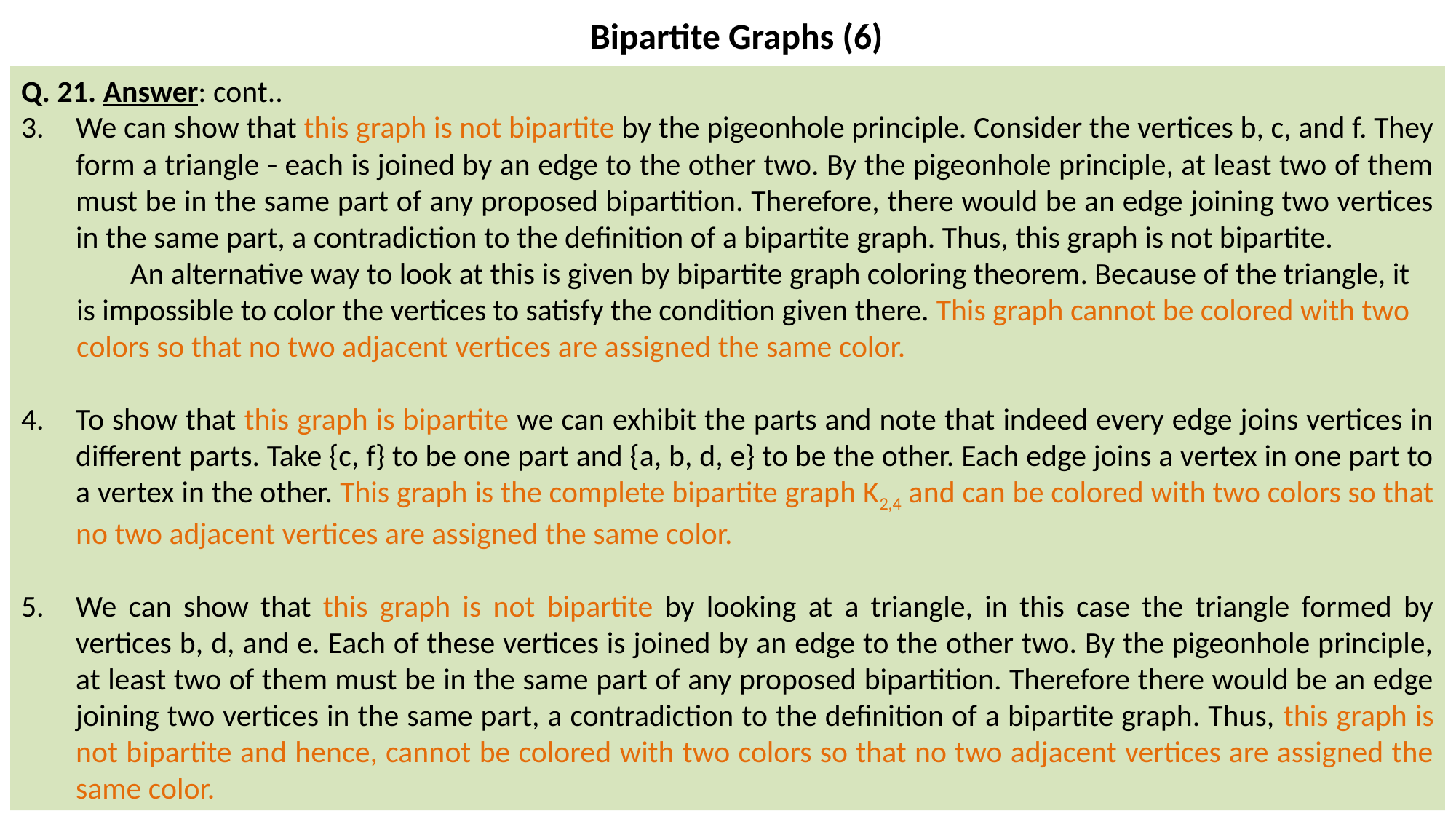

# Bipartite Graphs (6)
Q. 21. Answer: cont..
We can show that this graph is not bipartite by the pigeonhole principle. Consider the vertices b, c, and f. They form a triangle − each is joined by an edge to the other two. By the pigeonhole principle, at least two of them must be in the same part of any proposed bipartition. Therefore, there would be an edge joining two vertices in the same part, a contradiction to the definition of a bipartite graph. Thus, this graph is not bipartite.
	An alternative way to look at this is given by bipartite graph coloring theorem. Because of the triangle, it
        is impossible to color the vertices to satisfy the condition given there. This graph cannot be colored with two
        colors so that no two adjacent vertices are assigned the same color.

To show that this graph is bipartite we can exhibit the parts and note that indeed every edge joins vertices in different parts. Take {c, f} to be one part and {a, b, d, e} to be the other. Each edge joins a vertex in one part to a vertex in the other. This graph is the complete bipartite graph K2,4 and can be colored with two colors so that no two adjacent vertices are assigned the same color.

We can show that this graph is not bipartite by looking at a triangle, in this case the triangle formed by vertices b, d, and e. Each of these vertices is joined by an edge to the other two. By the pigeonhole principle, at least two of them must be in the same part of any proposed bipartition. Therefore there would be an edge joining two vertices in the same part, a contradiction to the definition of a bipartite graph. Thus, this graph is not bipartite and hence, cannot be colored with two colors so that no two adjacent vertices are assigned the same color.
RVK-Math4AI-Unit 4
58